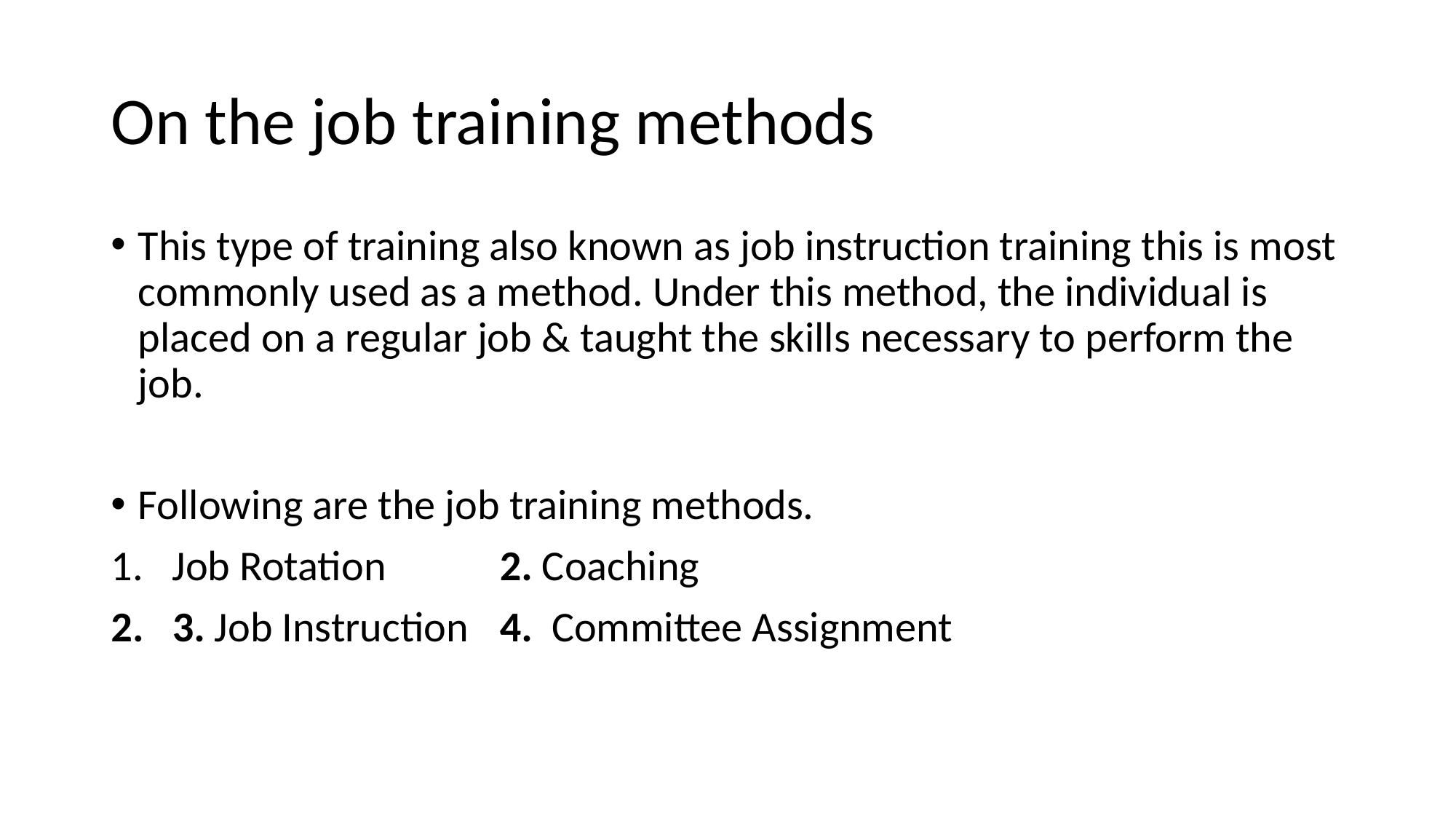

# On the job training methods
This type of training also known as job instruction training this is most commonly used as a method. Under this method, the individual is placed on a regular job & taught the skills necessary to perform the job.

Following are the job training methods.
Job Rotation 	2. Coaching
3. Job Instruction 	4.  Committee Assignment